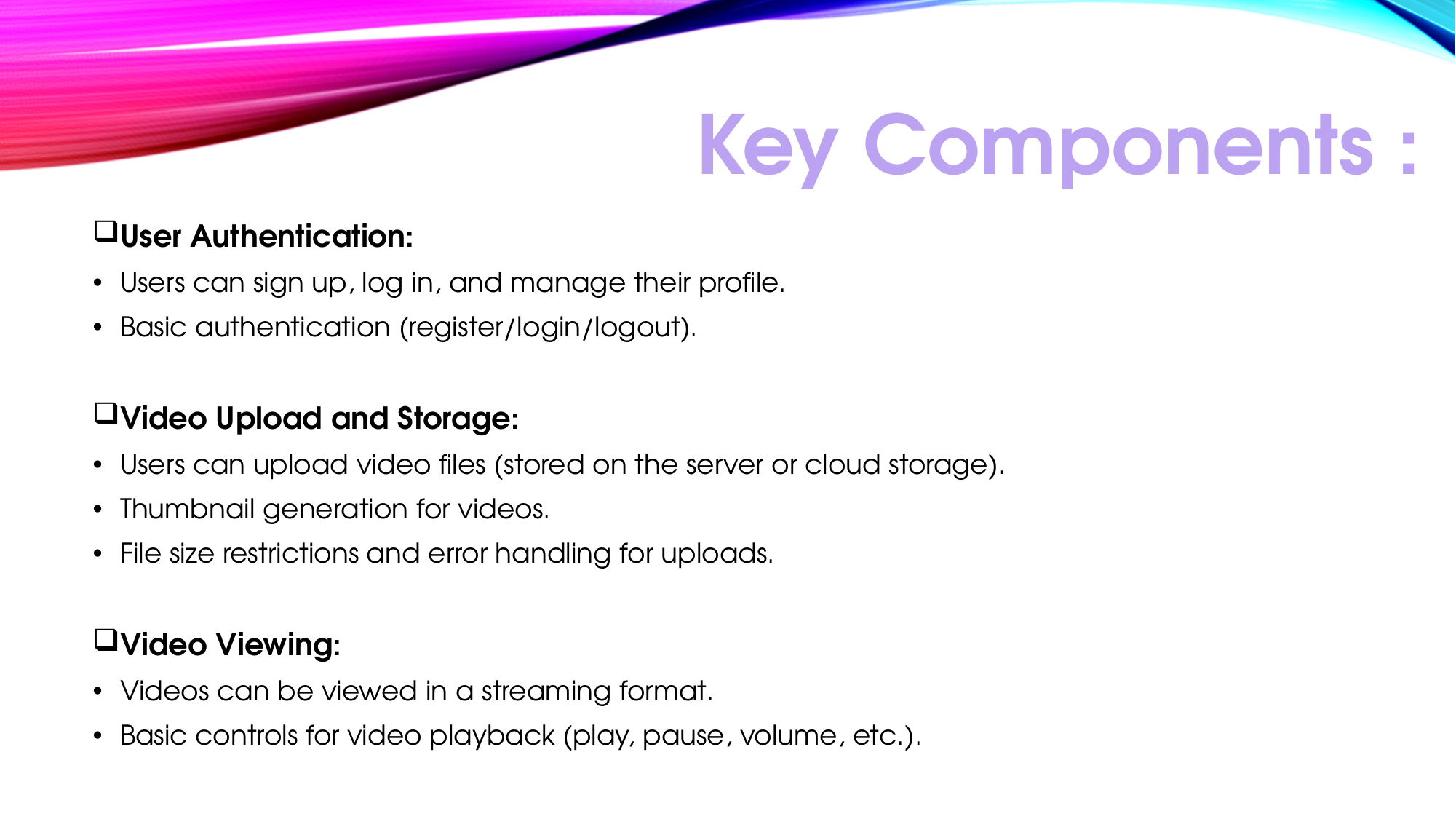

Key Components :
User Authentication:
Users can sign up, log in, and manage their profile.
Basic authentication (register/login/logout).

Video Upload and Storage:
Users can upload video files (stored on the server or cloud storage).
Thumbnail generation for videos.
File size restrictions and error handling for uploads.

Video Viewing:
Videos can be viewed in a streaming format.
Basic controls for video playback (play, pause, volume, etc.).